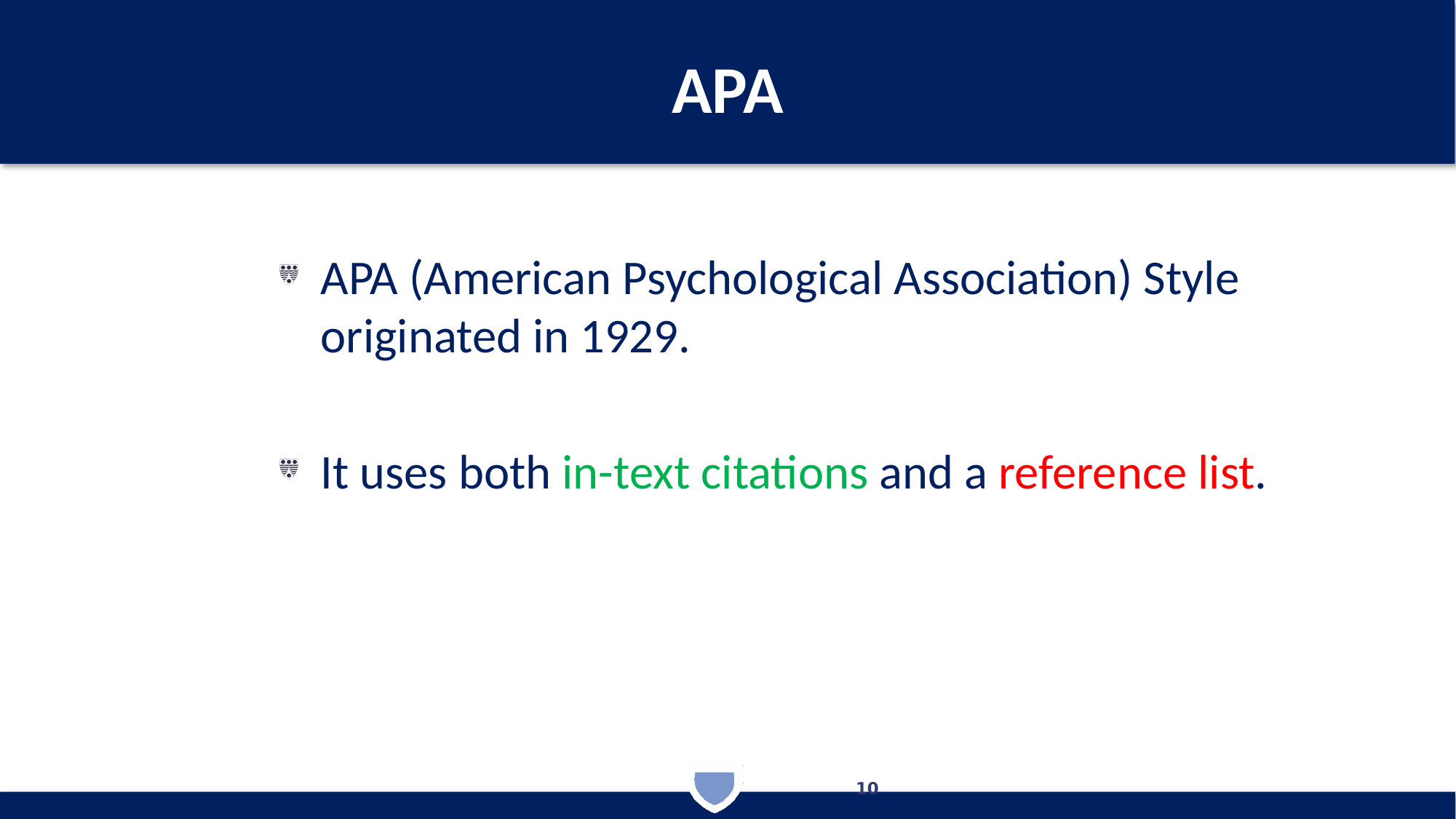

# APA

APA (American Psychological Association) Style originated in 1929.

It uses both in-text citations and a reference list.
10